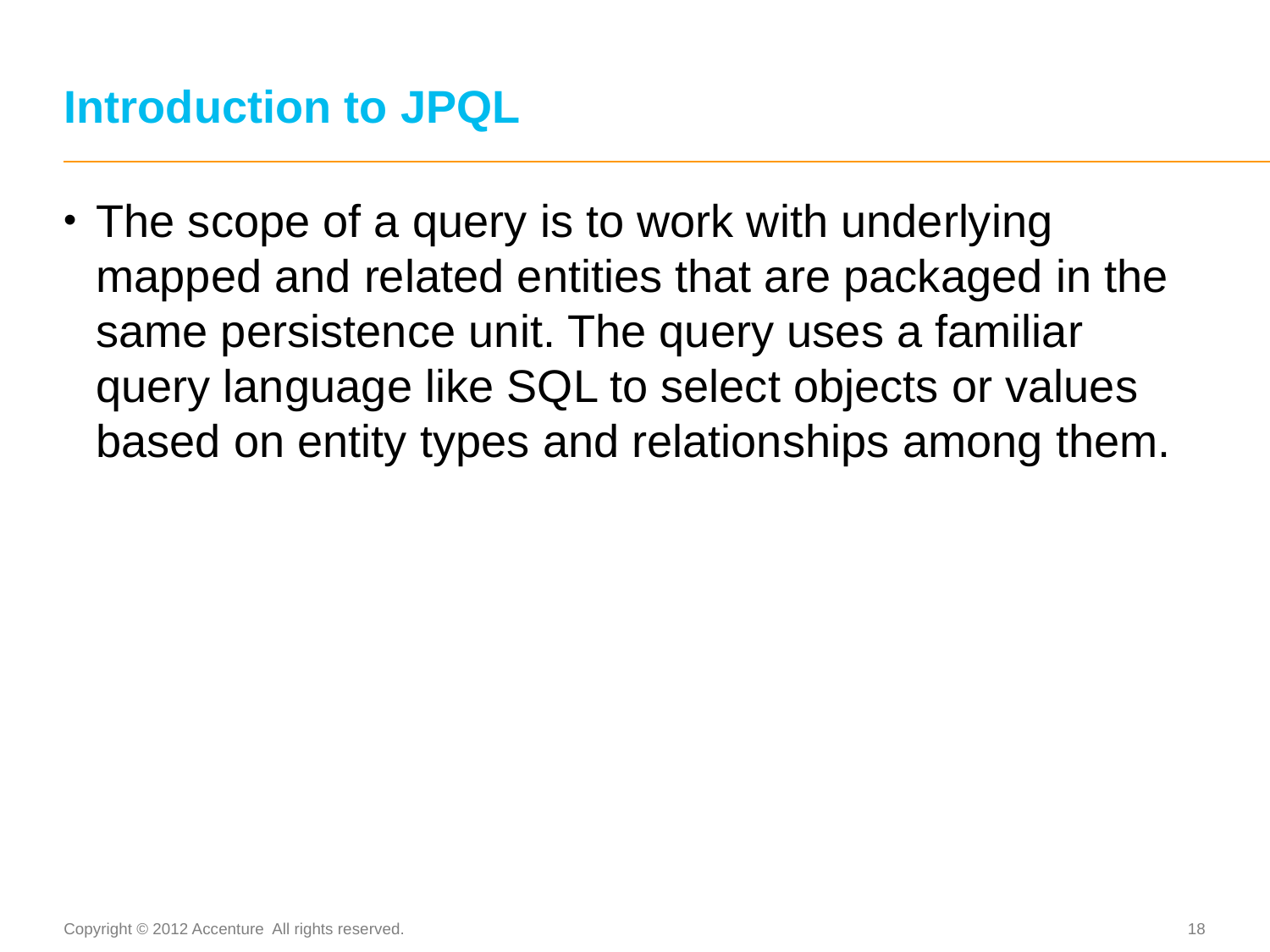

# Introduction to JPQL
The scope of a query is to work with underlying mapped and related entities that are packaged in the same persistence unit. The query uses a familiar query language like SQL to select objects or values based on entity types and relationships among them.